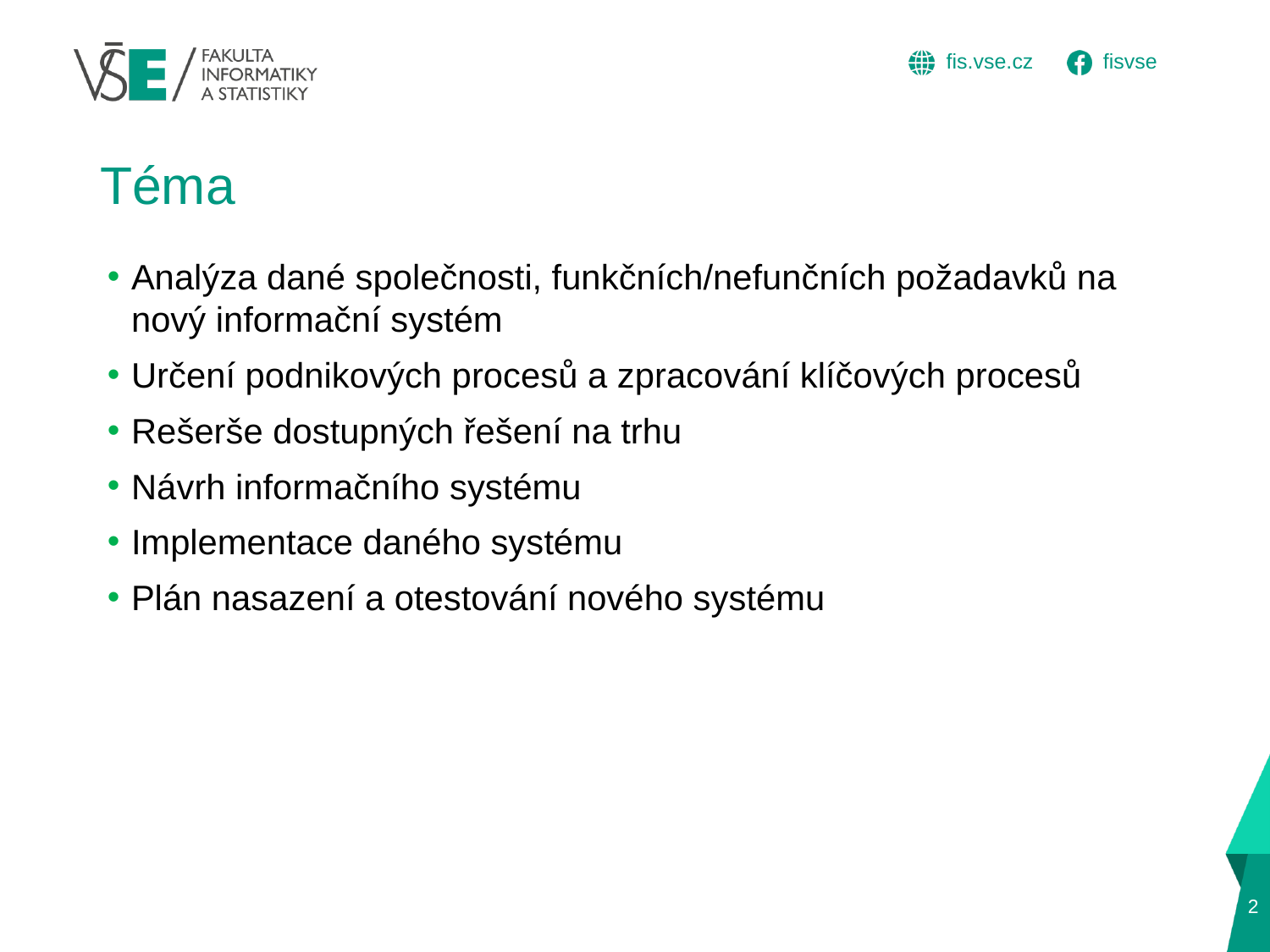

# Téma
Analýza dané společnosti, funkčních/nefunčních požadavků na nový informační systém
Určení podnikových procesů a zpracování klíčových procesů
Rešerše dostupných řešení na trhu
Návrh informačního systému
Implementace daného systému
Plán nasazení a otestování nového systému